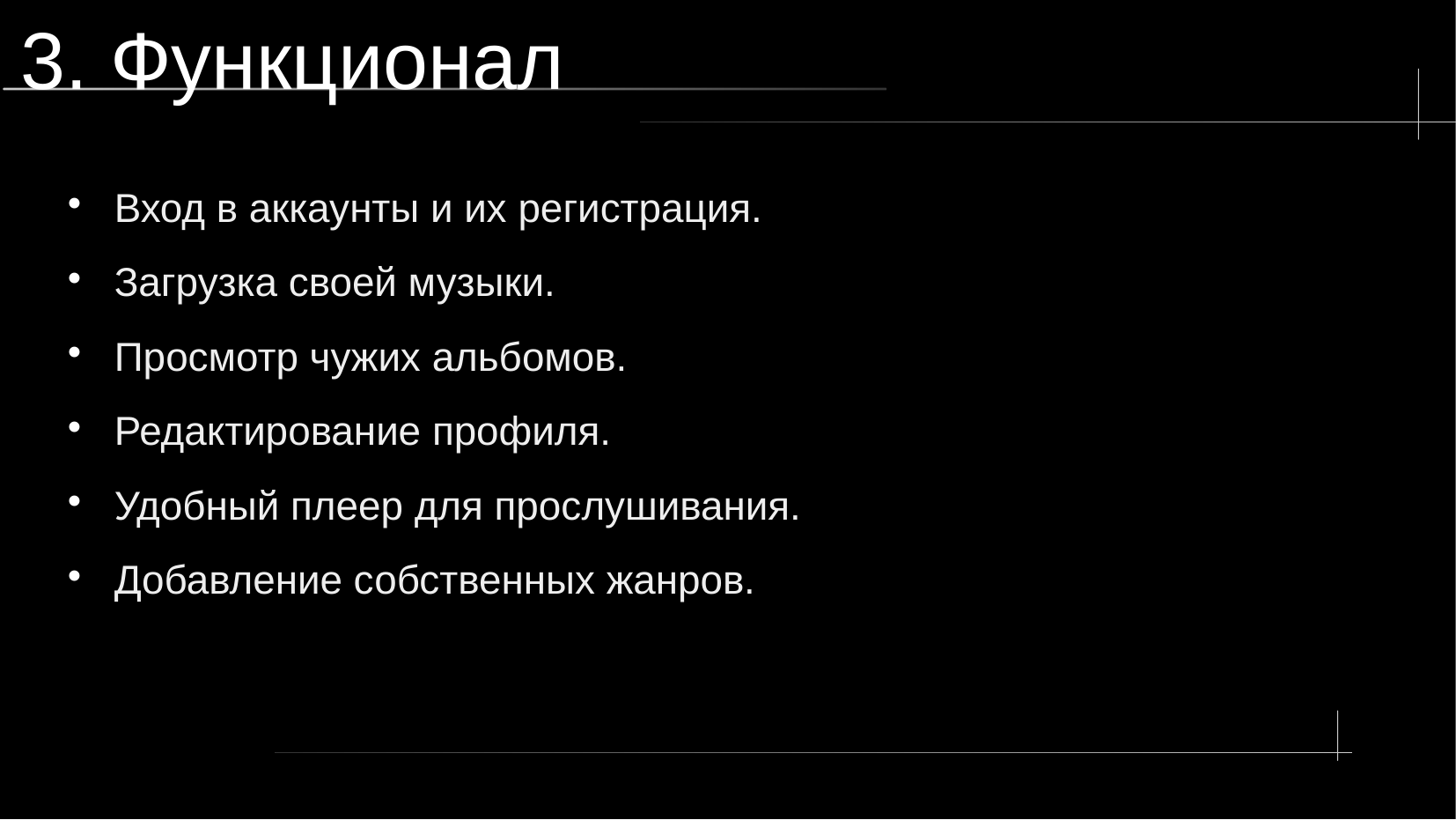

3. Функционал
Вход в аккаунты и их регистрация.
Загрузка своей музыки.
Просмотр чужих альбомов.
Редактирование профиля.
Удобный плеер для прослушивания.
Добавление собственных жанров.